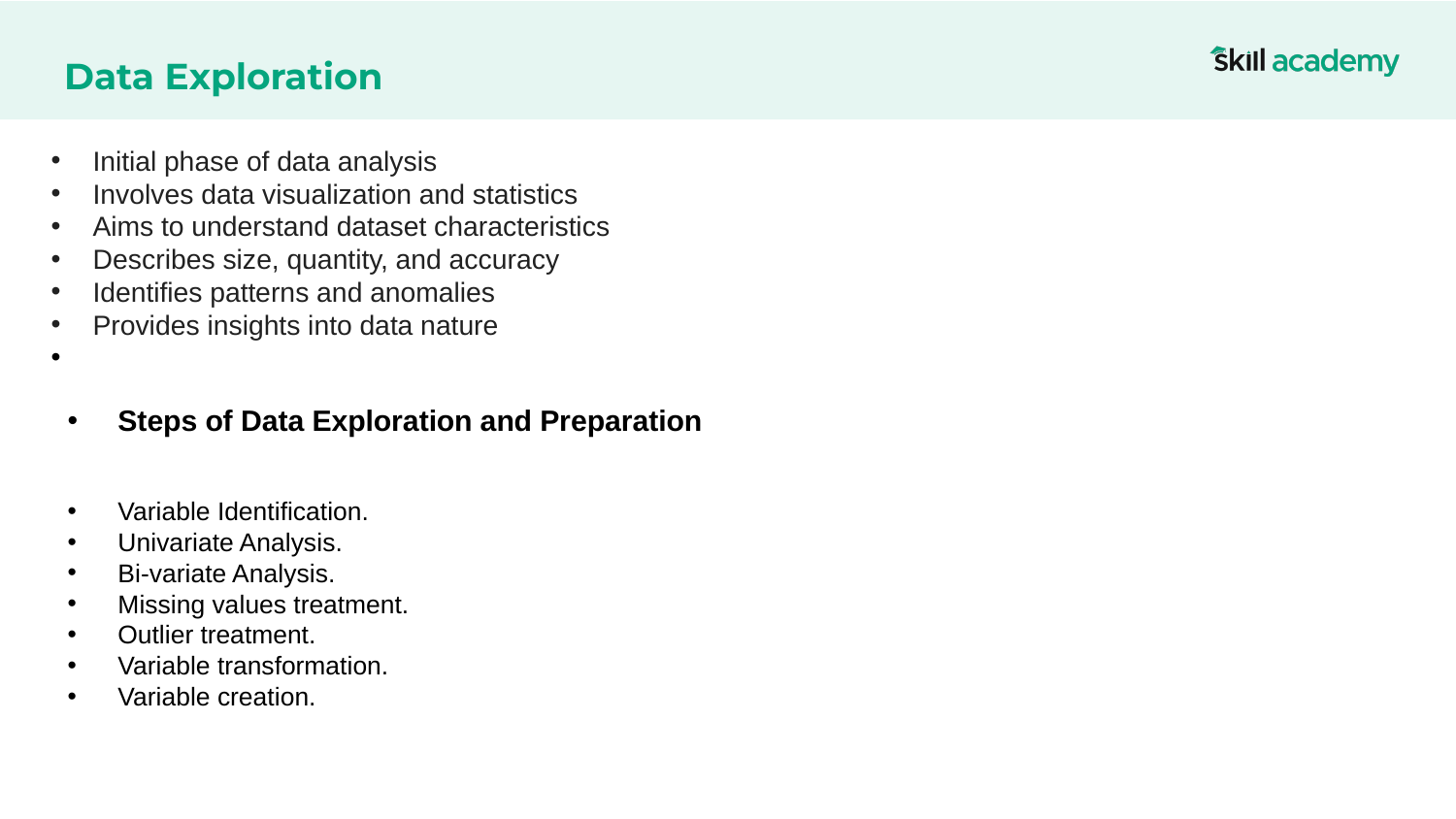

# Data Exploration
Initial phase of data analysis
Involves data visualization and statistics
Aims to understand dataset characteristics
Describes size, quantity, and accuracy
Identifies patterns and anomalies
Provides insights into data nature

Steps of Data Exploration and Preparation

Variable Identification.
Univariate Analysis.
Bi-variate Analysis.
Missing values treatment.
Outlier treatment.
Variable transformation.
Variable creation.